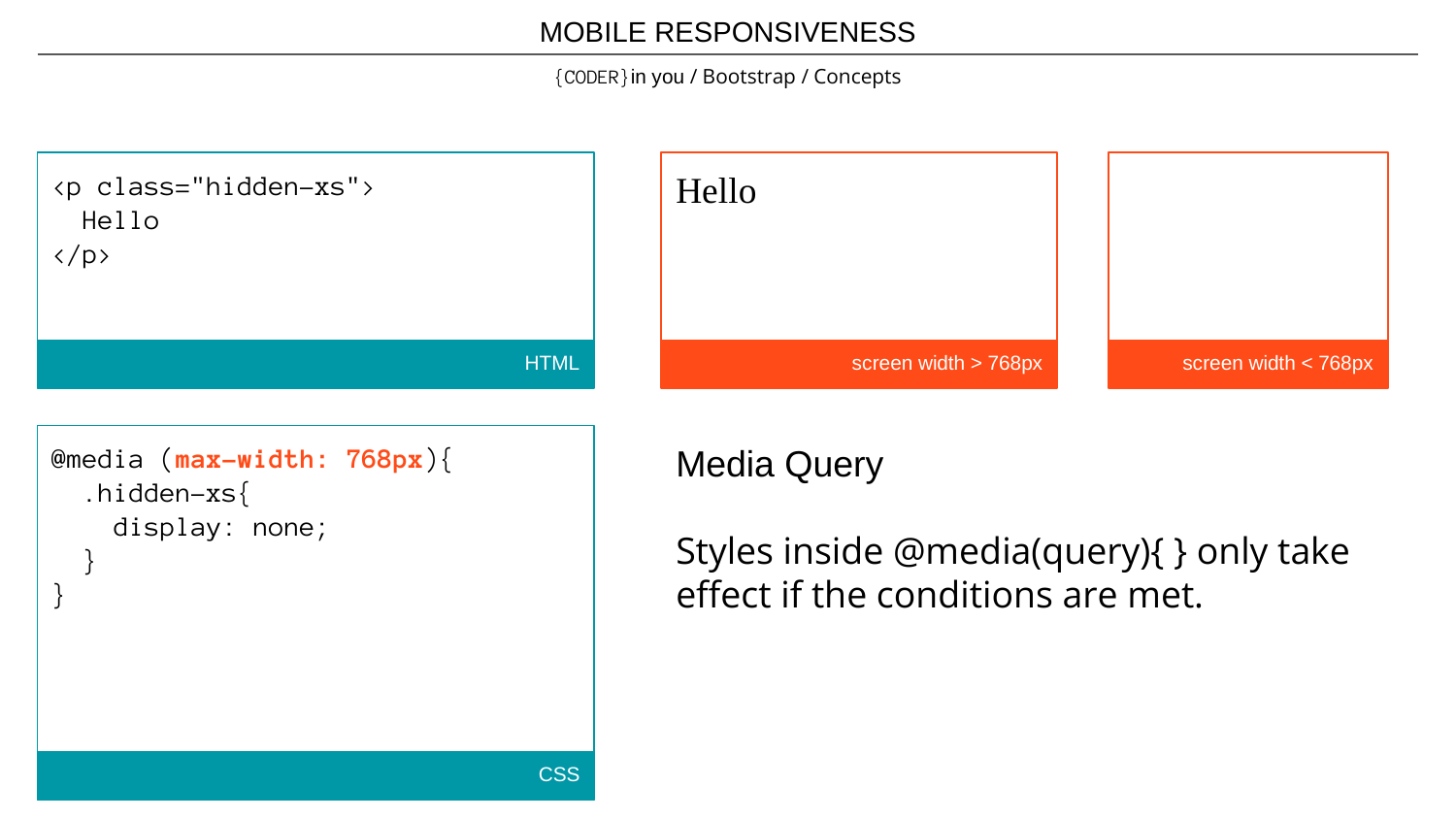

MOBILE RESPONSIVENESS
{CODER}in you / Bootstrap / Concepts
<p class="hidden-xs">
  Hello
</p>
HTML
Hello
screen width > 768px

screen width < 768px
@media (max-width: 768px){
  .hidden-xs{
    display: none;
  }
}
CSS
Media Query

Styles inside @media(query){ } only take effect if the conditions are met.